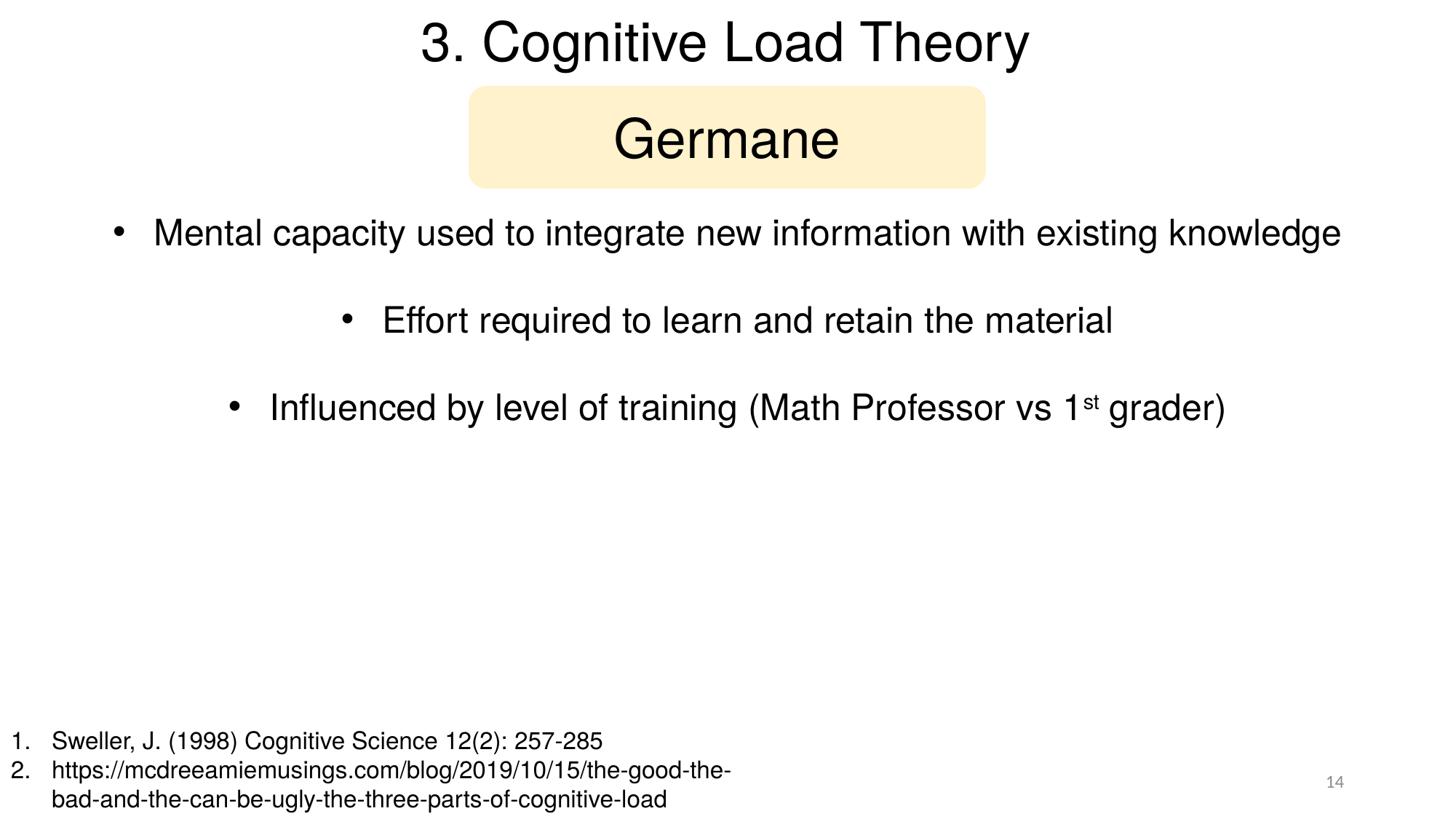

# 3. Cognitive Load Theory

Germane
Mental capacity used to integrate new information with existing knowledge

Effort required to learn and retain the material

Influenced by level of training (Math Professor vs 1st grader)
Sweller, J. (1998) Cognitive Science 12(2): 257-285
https://mcdreeamiemusings.com/blog/2019/10/15/the-good-the-bad-and-the-can-be-ugly-the-three-parts-of-cognitive-load
14